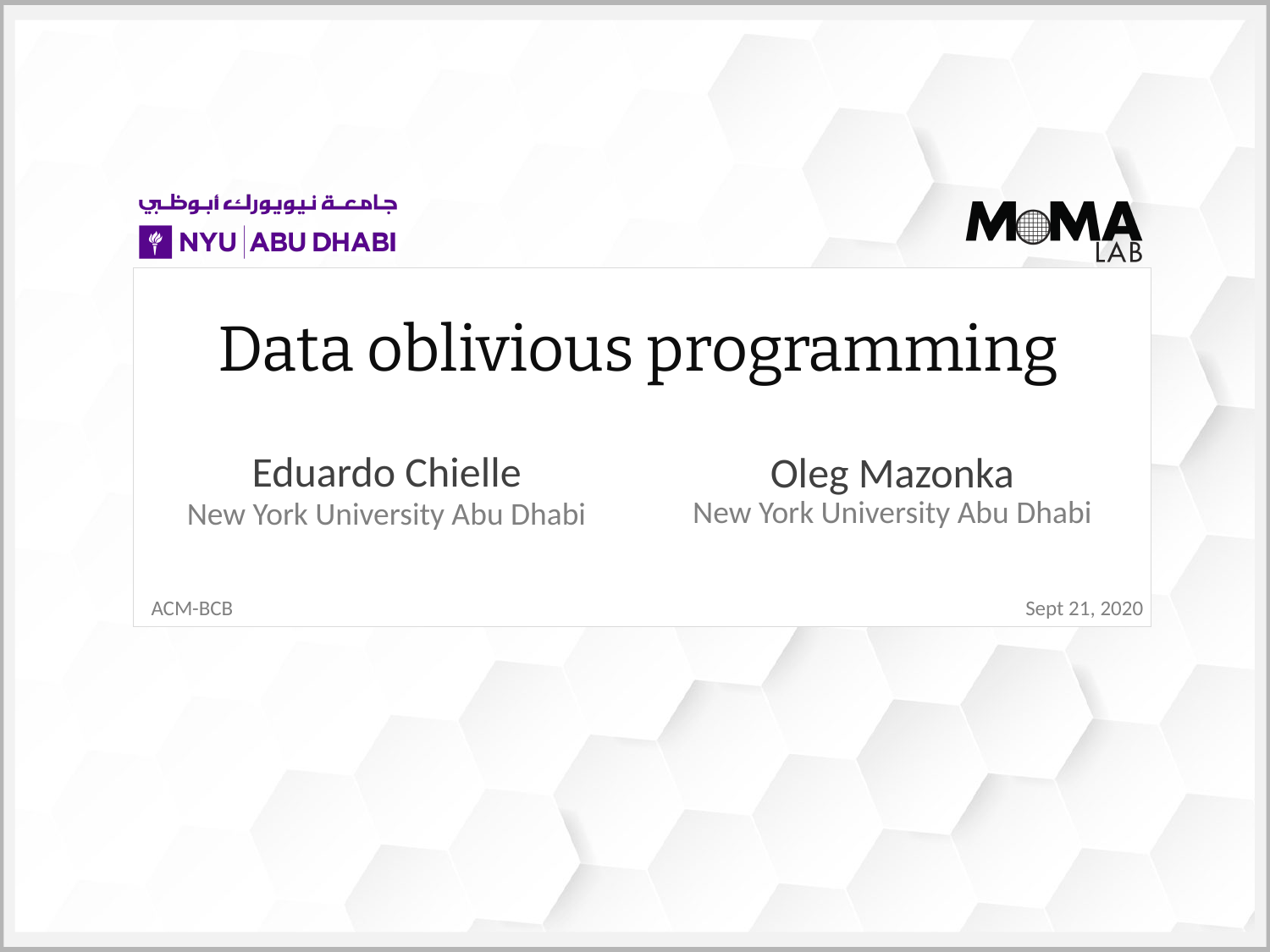

Data oblivious programming
Eduardo Chielle
Oleg Mazonka
New York University Abu Dhabi
New York University Abu Dhabi
Sept 21, 2020
ACM-BCB